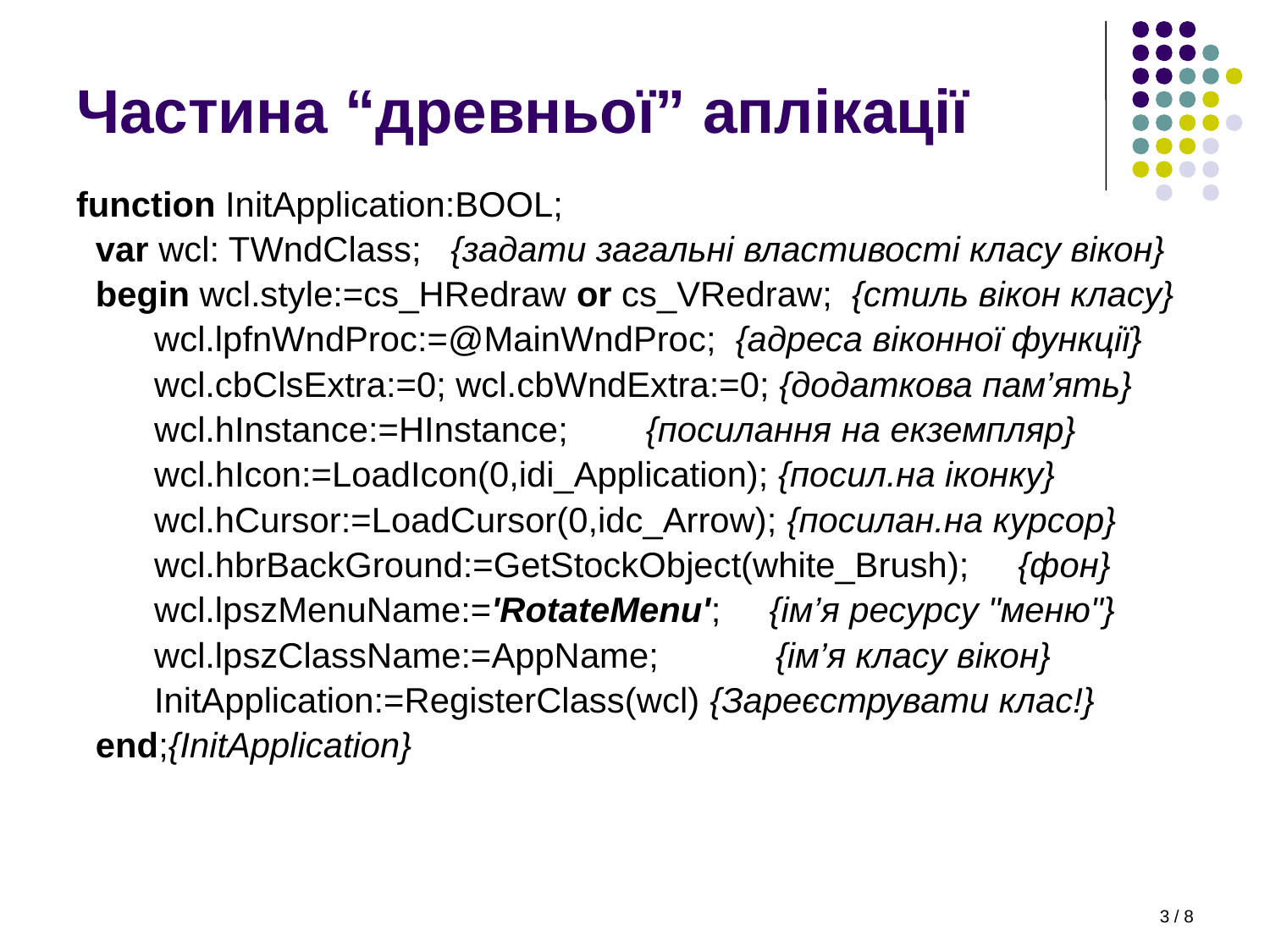

# Частина “древньої” аплікації
function InitApplication:BOOL;
  var wcl: TWndClass;   {задати загальні властивості класу вікон}
  begin wcl.style:=cs_HRedraw or cs_VRedraw;  {стиль вікон класу}
        wcl.lpfnWndProc:=@MainWndProc;  {адреса віконної функції}
        wcl.cbClsExtra:=0; wcl.cbWndExtra:=0; {додаткова пам’ять}
        wcl.hInstance:=HInstance;        {посилання на екземпляр}
        wcl.hIcon:=LoadIcon(0,idi_Application); {посил.на іконку}
        wcl.hCursor:=LoadCursor(0,idc_Arrow); {посилан.на курсор}
        wcl.hbrBackGround:=GetStockObject(white_Brush);     {фон}
        wcl.lpszMenuName:='RotateMenu';     {ім’я ресурсу "меню"}
        wcl.lpszClassName:=AppName;            {ім’я класу вікон}
        InitApplication:=RegisterClass(wcl) {Зареєструвати клас!}
  end;{InitApplication}
3 / 8